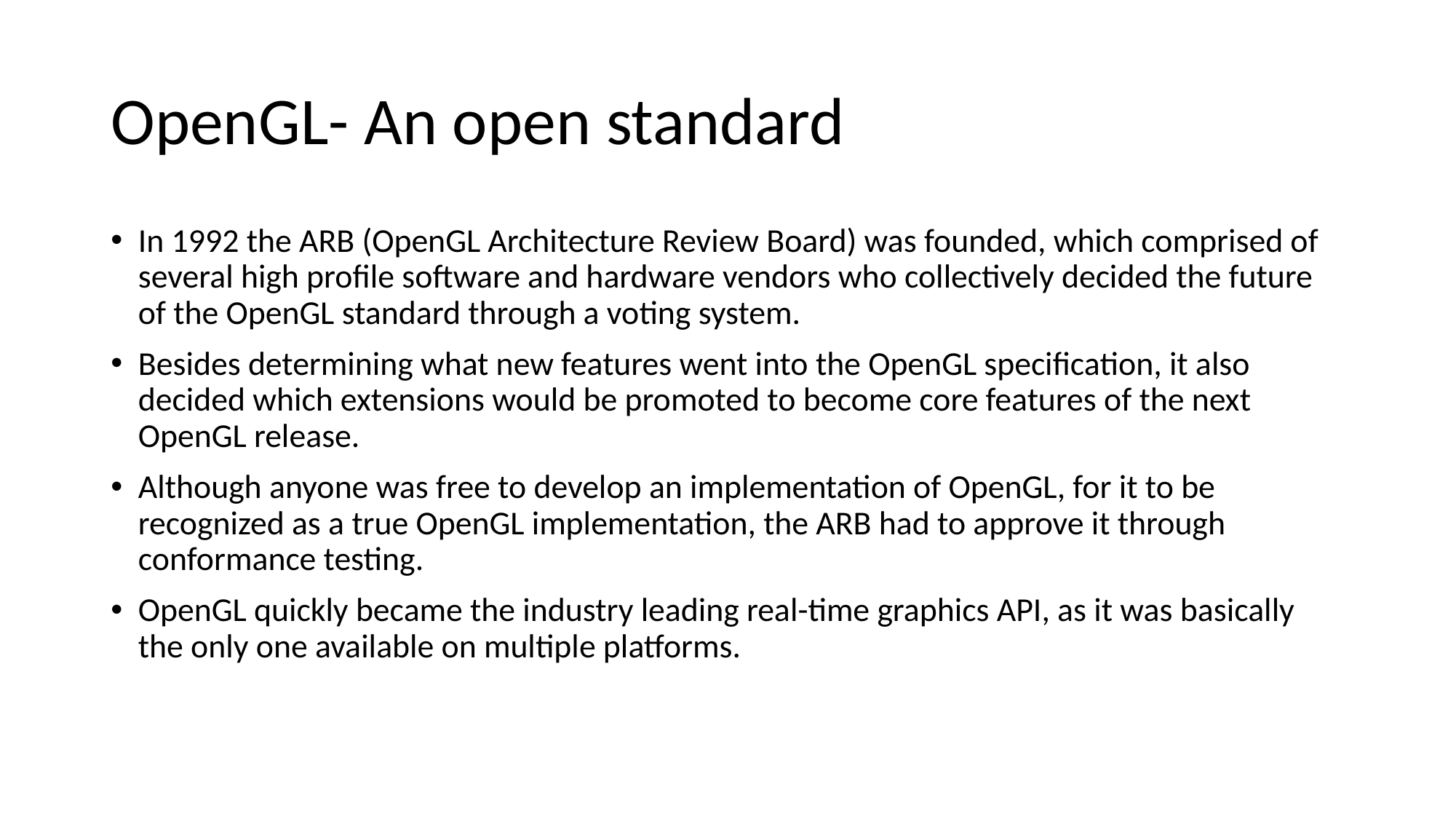

# OpenGL- An open standard
In 1992 the ARB (OpenGL Architecture Review Board) was founded, which comprised of several high profile software and hardware vendors who collectively decided the future of the OpenGL standard through a voting system.
Besides determining what new features went into the OpenGL specification, it also decided which extensions would be promoted to become core features of the next OpenGL release.
Although anyone was free to develop an implementation of OpenGL, for it to be recognized as a true OpenGL implementation, the ARB had to approve it through conformance testing.
OpenGL quickly became the industry leading real-time graphics API, as it was basically the only one available on multiple platforms.